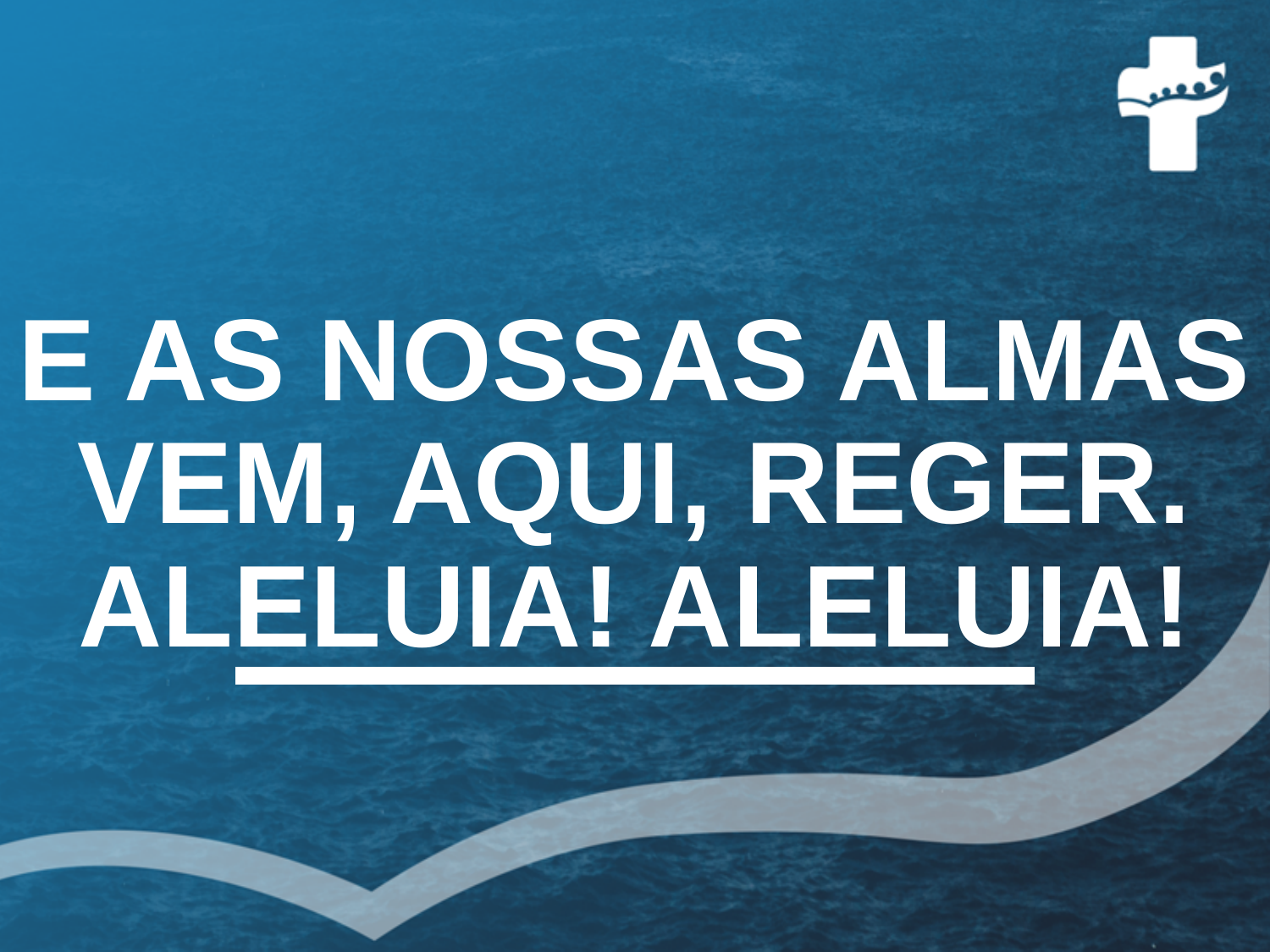

# E AS NOSSAS ALMAS VEM, AQUI, REGER. ALELUIA! ALELUIA!